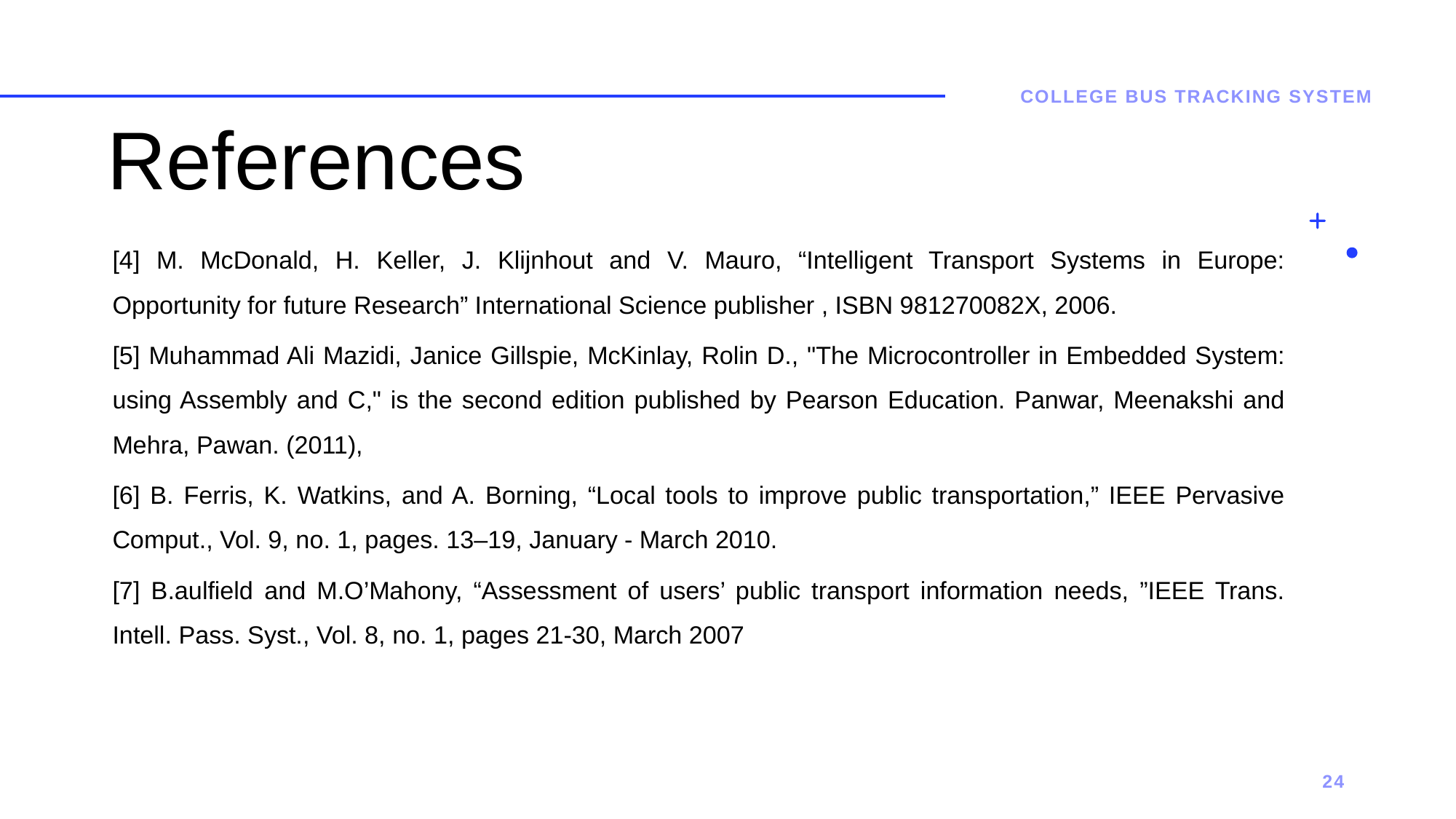

COLLEGE BUS TRACKING SYSTEM

# References
[4] M. McDonald, H. Keller, J. Klijnhout and V. Mauro, “Intelligent Transport Systems in Europe: Opportunity for future Research” International Science publisher , ISBN 981270082X, 2006.
[5] Muhammad Ali Mazidi, Janice Gillspie, McKinlay, Rolin D., "The Microcontroller in Embedded System: using Assembly and C," is the second edition published by Pearson Education. Panwar, Meenakshi and Mehra, Pawan. (2011),
[6] B. Ferris, K. Watkins, and A. Borning, “Local tools to improve public transportation,” IEEE Pervasive Comput., Vol. 9, no. 1, pages. 13–19, January - March 2010.
[7] B.aulfield and M.O’Mahony, “Assessment of users’ public transport information needs, ”IEEE Trans. Intell. Pass. Syst., Vol. 8, no. 1, pages 21-30, March 2007

24